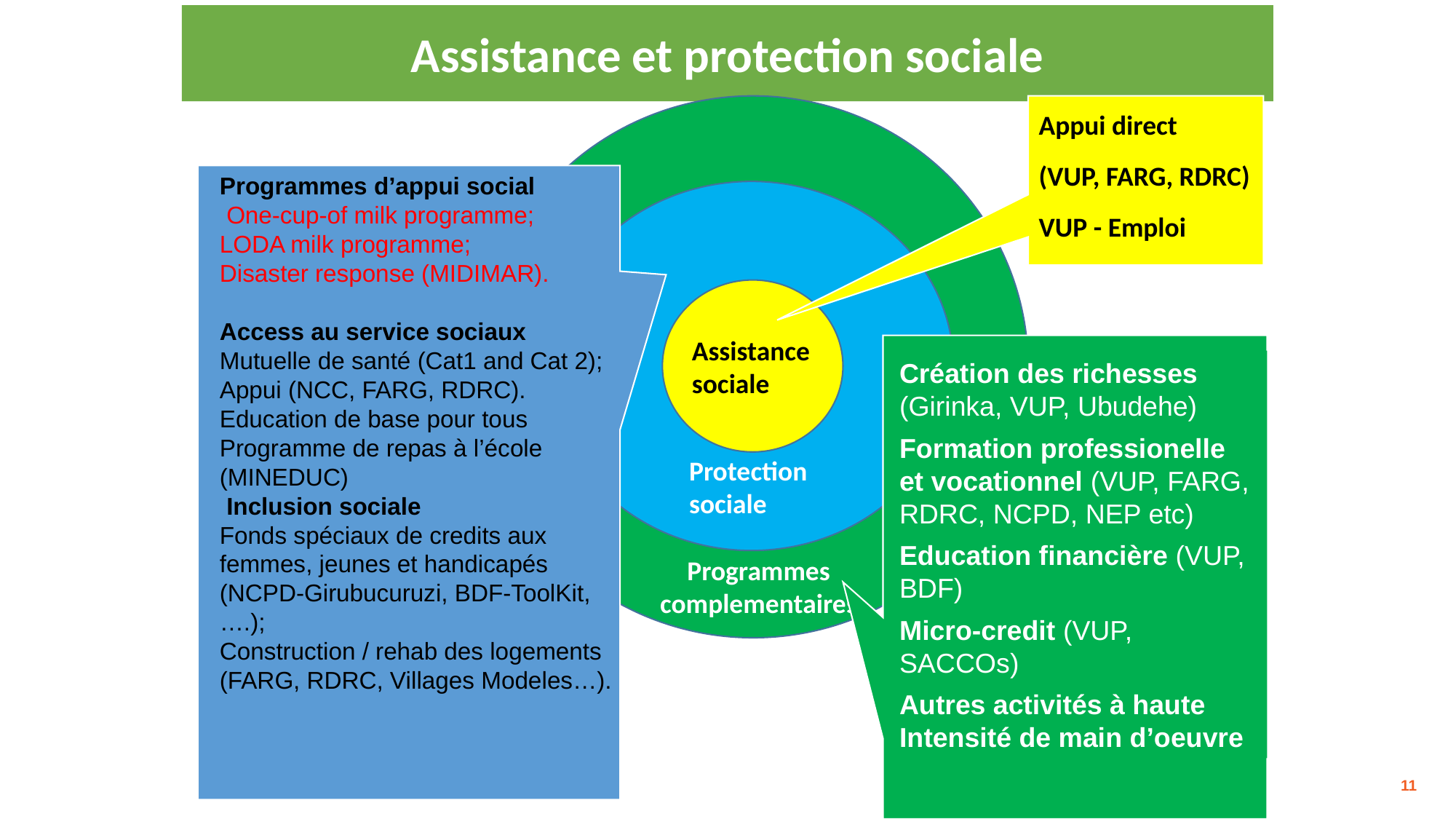

Assistance et protection sociale

Appui direct
(VUP, FARG, RDRC)
VUP - Emploi

Programmes d’appui social
 One-cup-of milk programme;
LODA milk programme;
Disaster response (MIDIMAR).

Access au service sociaux
Mutuelle de santé (Cat1 and Cat 2);
Appui (NCC, FARG, RDRC).
Education de base pour tous
Programme de repas à l’école (MINEDUC)
 Inclusion sociale
Fonds spéciaux de credits aux femmes, jeunes et handicapés (NCPD-Girubucuruzi, BDF-ToolKit,….);
Construction / rehab des logements (FARG, RDRC, Villages Modeles…).

Assistance sociale

Création des richesses (Girinka, VUP, Ubudehe)
Formation professionelle et vocationnel (VUP, FARG, RDRC, NCPD, NEP etc)
Education financière (VUP, BDF)
Micro-credit (VUP, SACCOs)
Autres activités à haute Intensité de main d’oeuvre
Protection sociale
Programmes complementaires